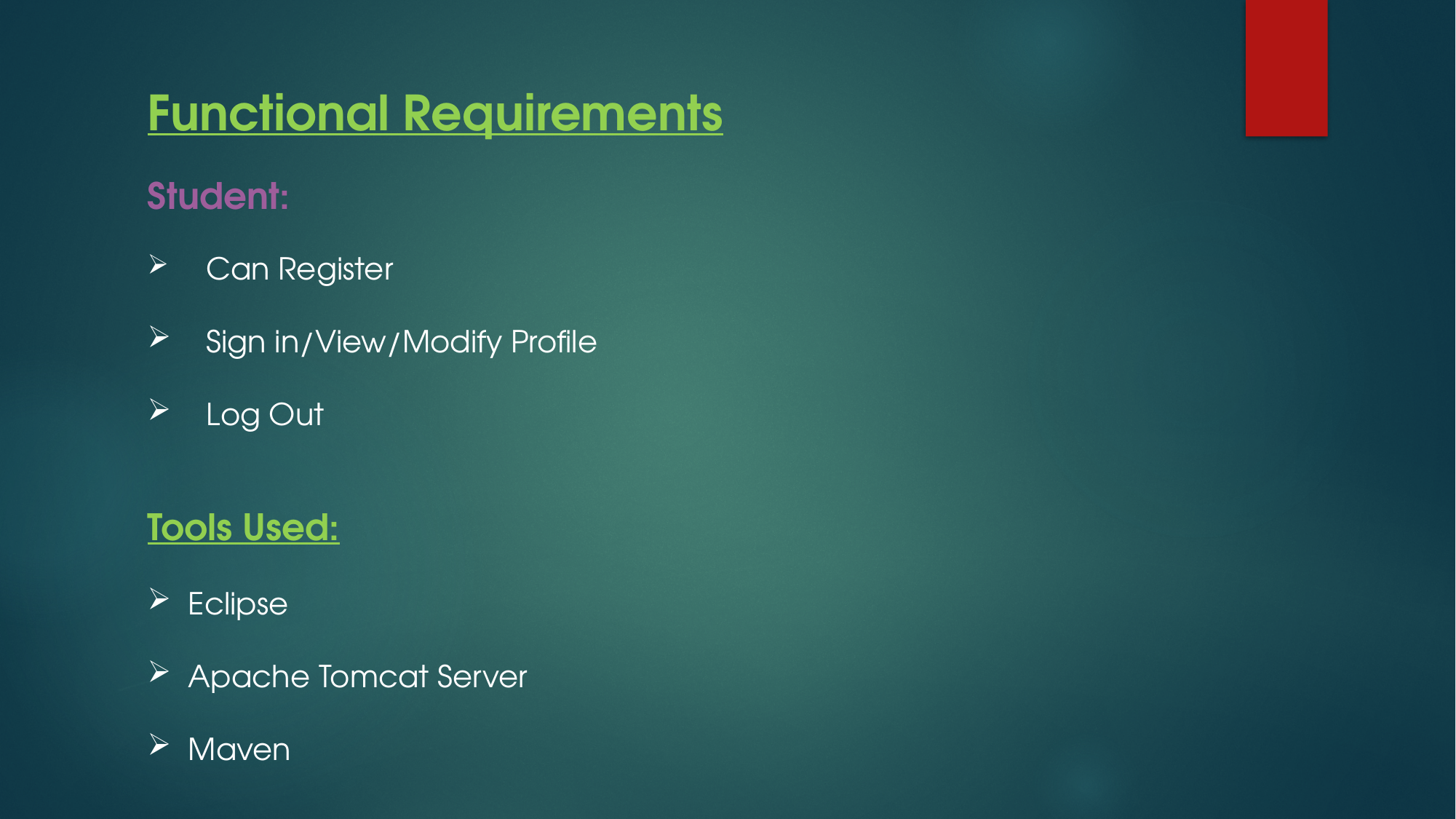

Functional Requirements

Student:

   Can Register

   Sign in/View/Modify Profile

   Log Out

Tools Used:

Eclipse

Apache Tomcat Server

Maven